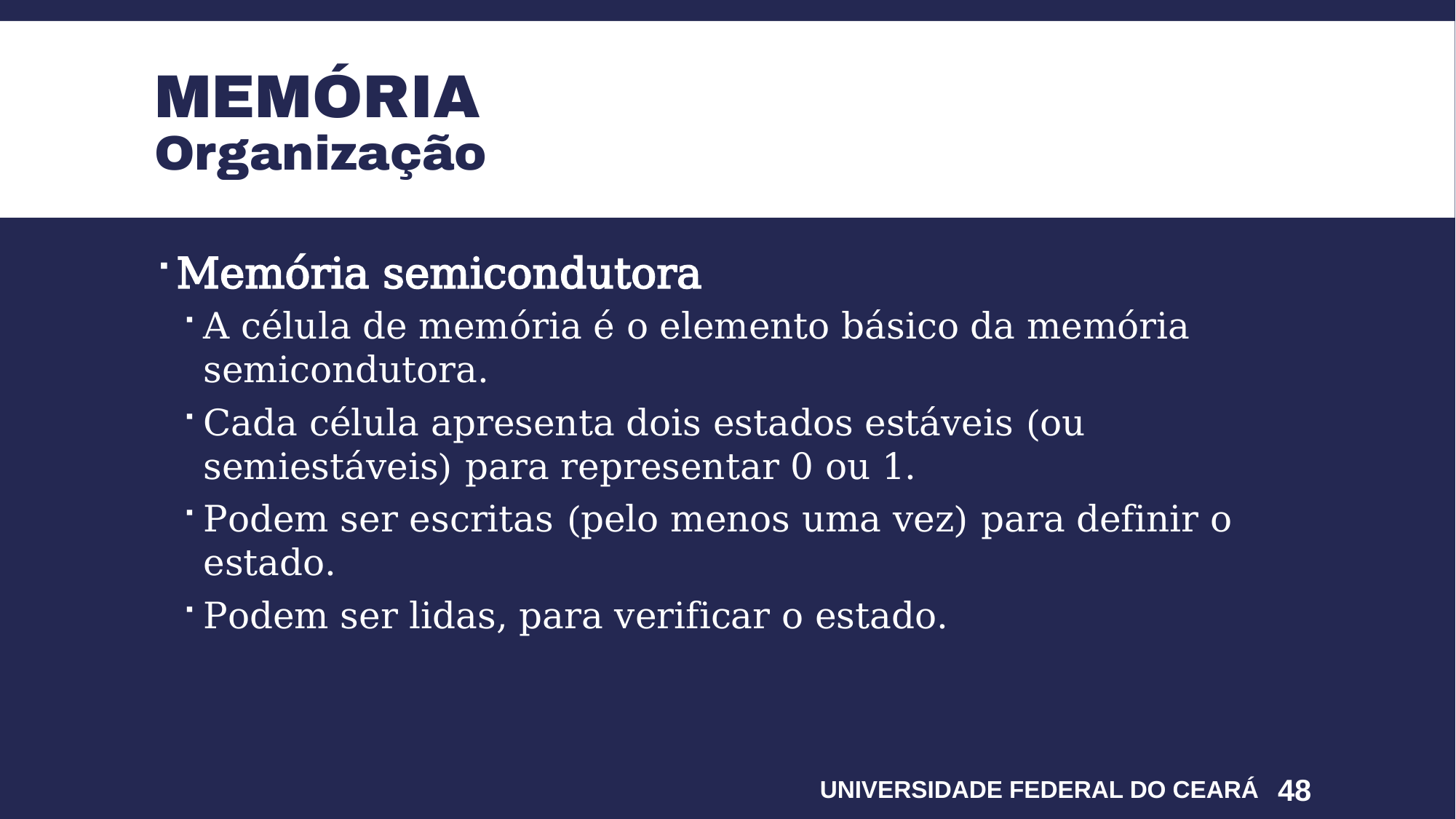

# Memória Organização
Memória semicondutora
A célula de memória é o elemento básico da memória semicondutora.
Cada célula apresenta dois estados estáveis (ou semiestáveis) para representar 0 ou 1.
Podem ser escritas (pelo menos uma vez) para definir o estado.
Podem ser lidas, para verificar o estado.
UNIVERSIDADE FEDERAL DO CEARÁ
48